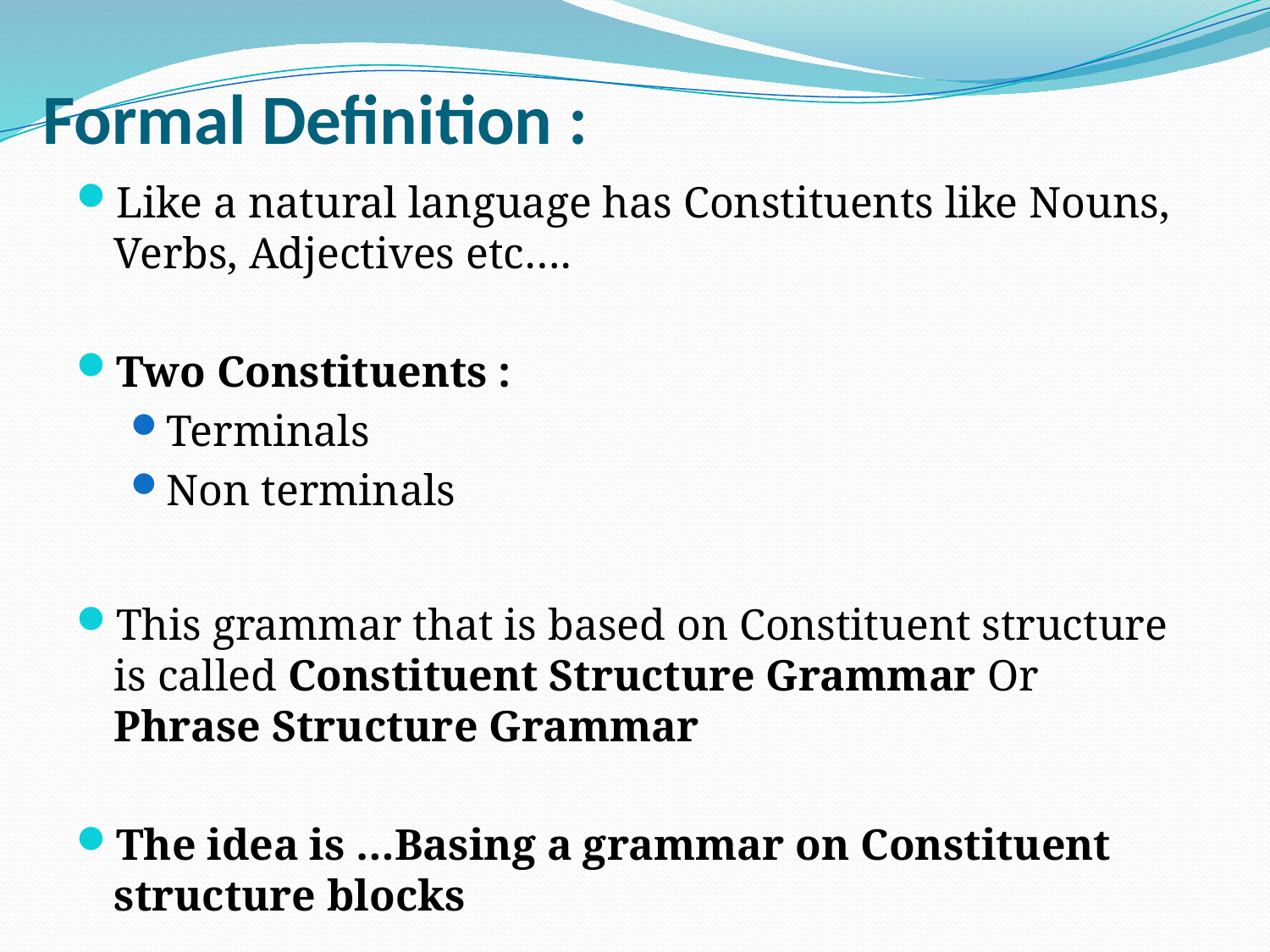

# Formal Definition :
Like a natural language has Constituents like Nouns, Verbs, Adjectives etc….

Two Constituents :
Terminals
Non terminals

This grammar that is based on Constituent structure is called Constituent Structure Grammar Or Phrase Structure Grammar

The idea is …Basing a grammar on Constituent structure blocks

The grammar G will generate language L